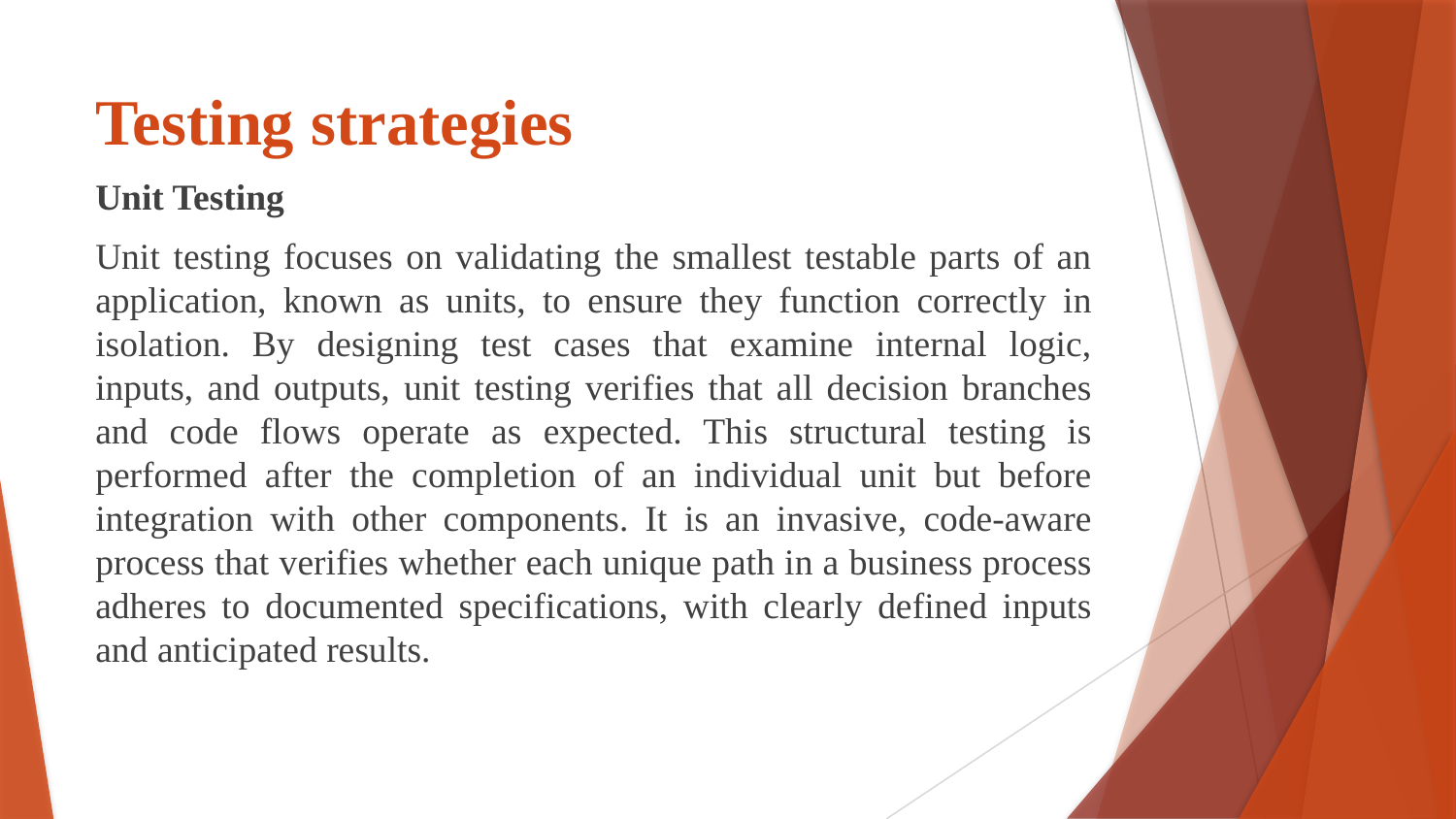

# Testing strategies
Unit Testing
Unit testing focuses on validating the smallest testable parts of an application, known as units, to ensure they function correctly in isolation. By designing test cases that examine internal logic, inputs, and outputs, unit testing verifies that all decision branches and code flows operate as expected. This structural testing is performed after the completion of an individual unit but before integration with other components. It is an invasive, code-aware process that verifies whether each unique path in a business process adheres to documented specifications, with clearly defined inputs and anticipated results.